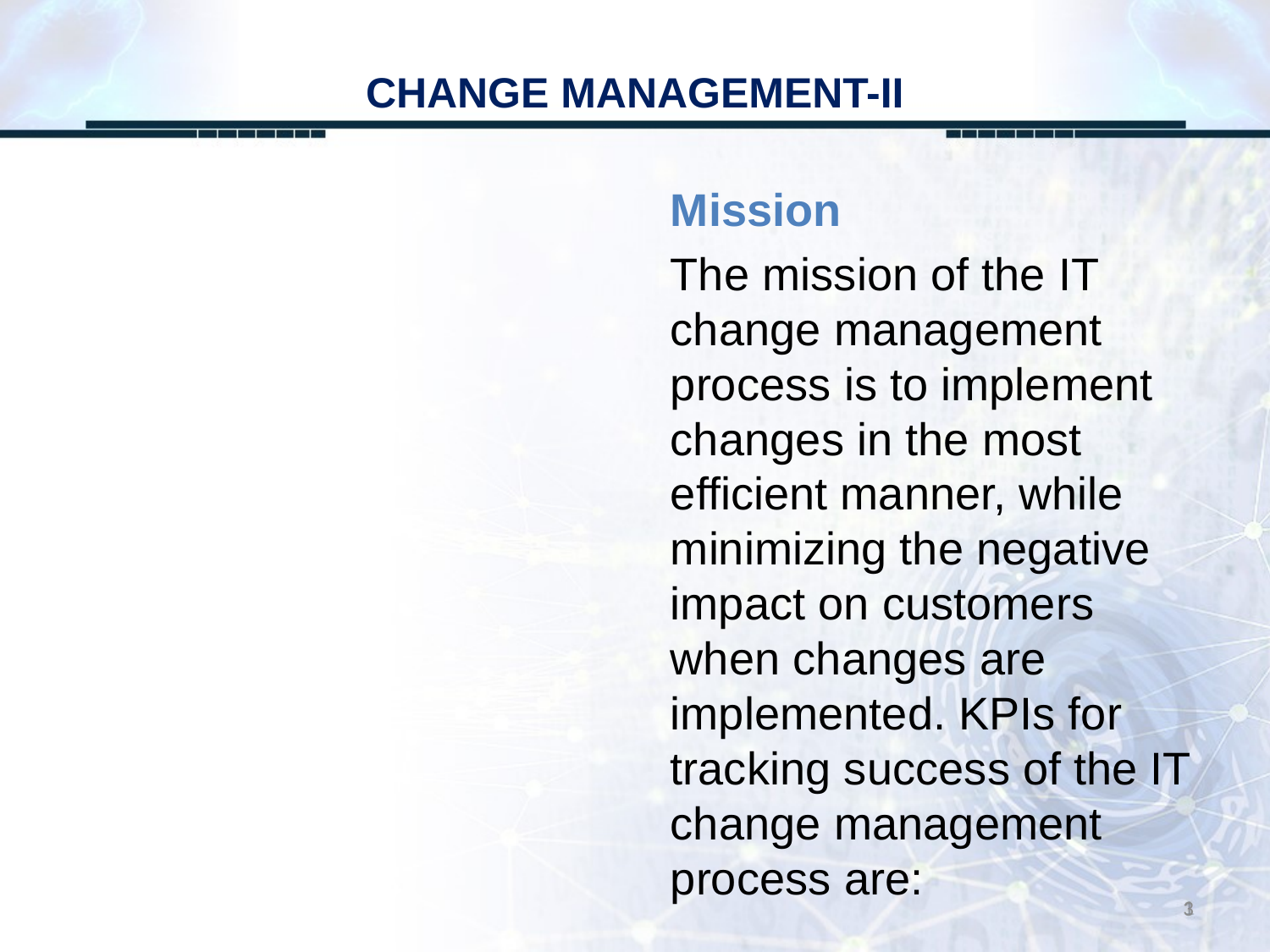

# CHANGE MANAGEMENT-II
Mission
The mission of the IT change management process is to implement changes in the most efficient manner, while minimizing the negative impact on customers when changes are implemented. KPIs for tracking success of the IT change management process are:

3